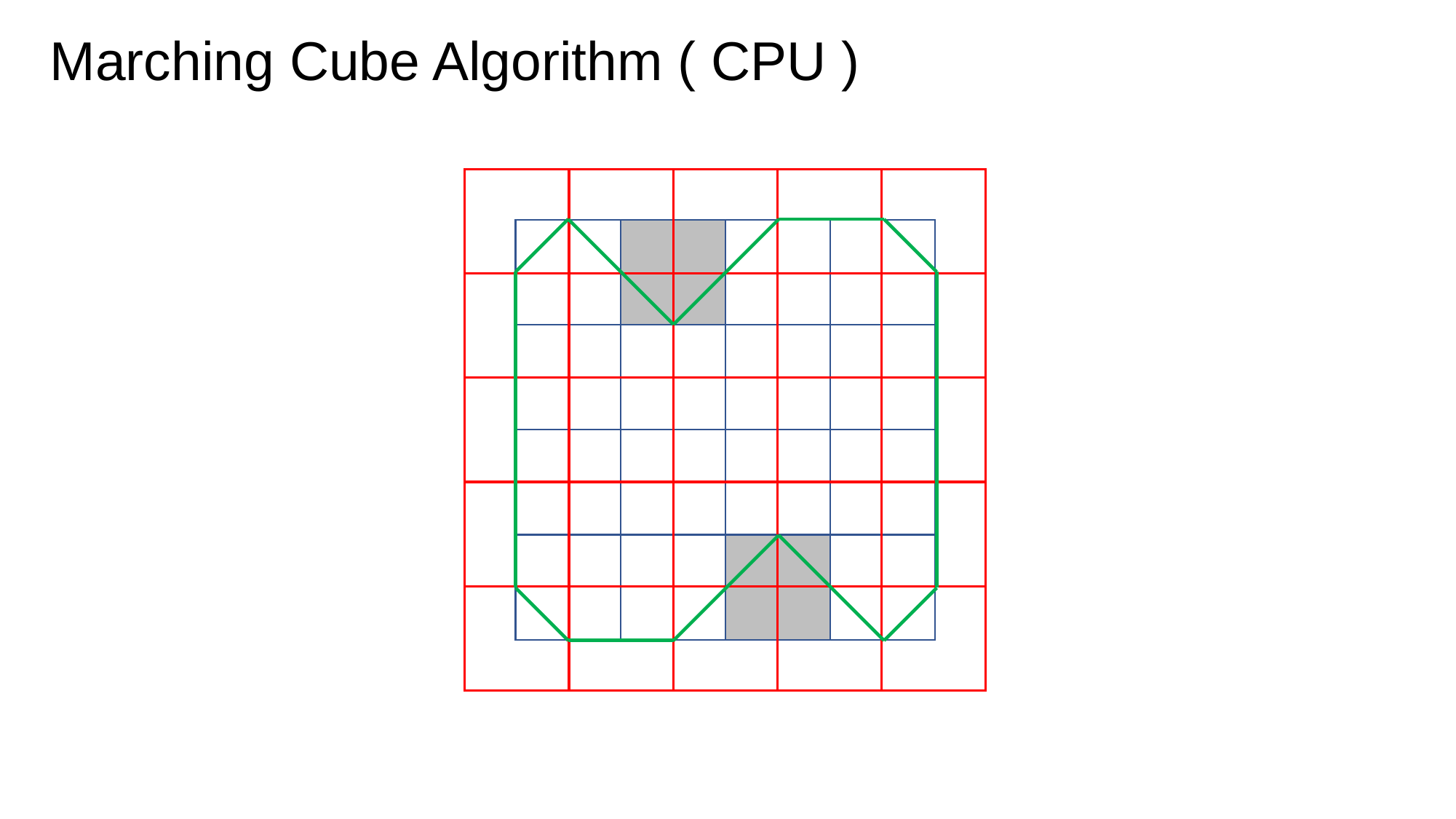

# Marching Cube Algorithm ( CPU )